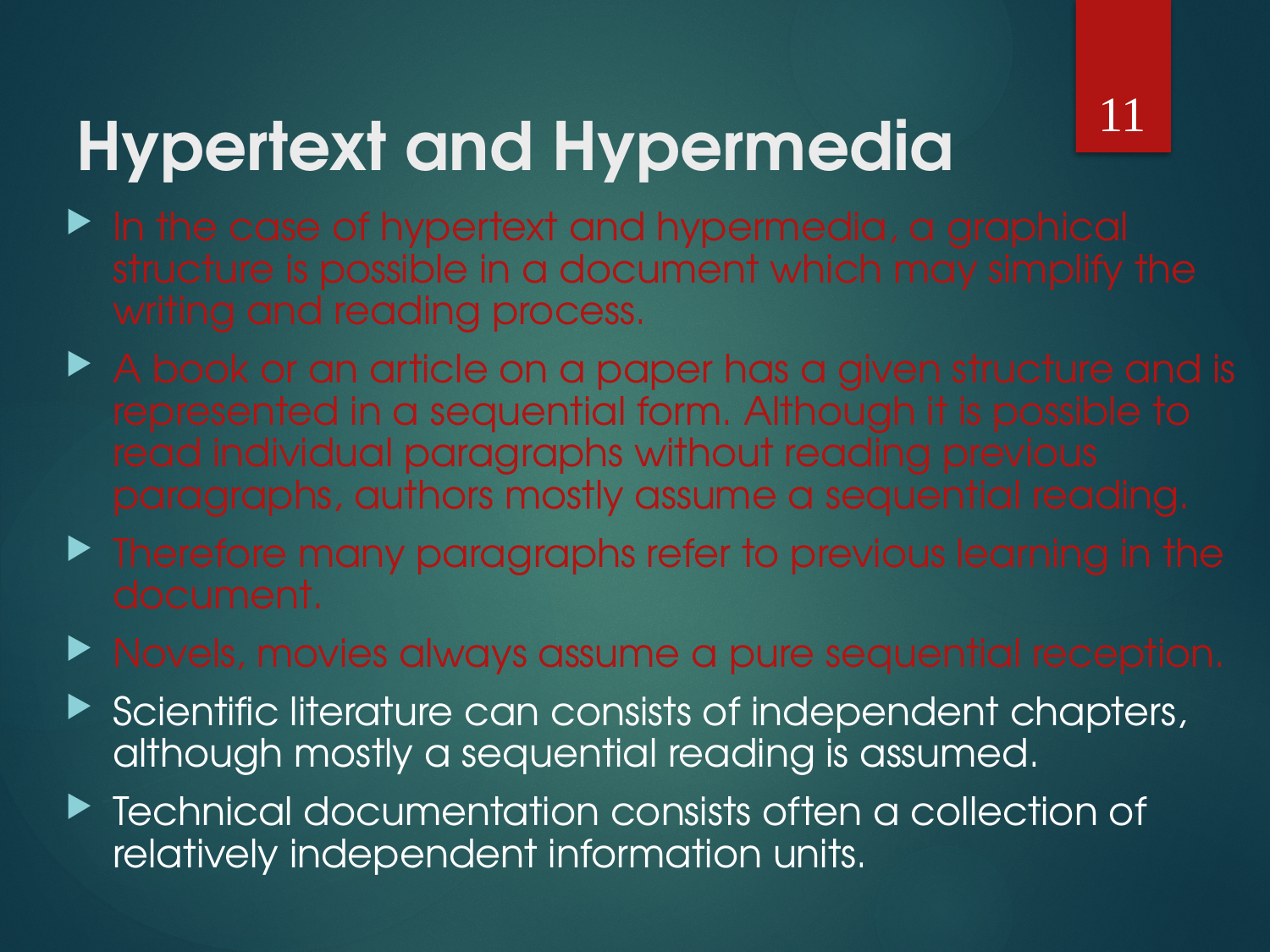

11
# Hypertext and Hypermedia
In the case of hypertext and hypermedia, a graphical structure is possible in a document which may simplify the writing and reading process.
A book or an article on a paper has a given structure and is represented in a sequential form. Although it is possible to read individual paragraphs without reading previous paragraphs, authors mostly assume a sequential reading.
Therefore many paragraphs refer to previous learning in the document.
Novels, movies always assume a pure sequential reception.
Scientific literature can consists of independent chapters, although mostly a sequential reading is assumed.
Technical documentation consists often a collection of relatively independent information units.